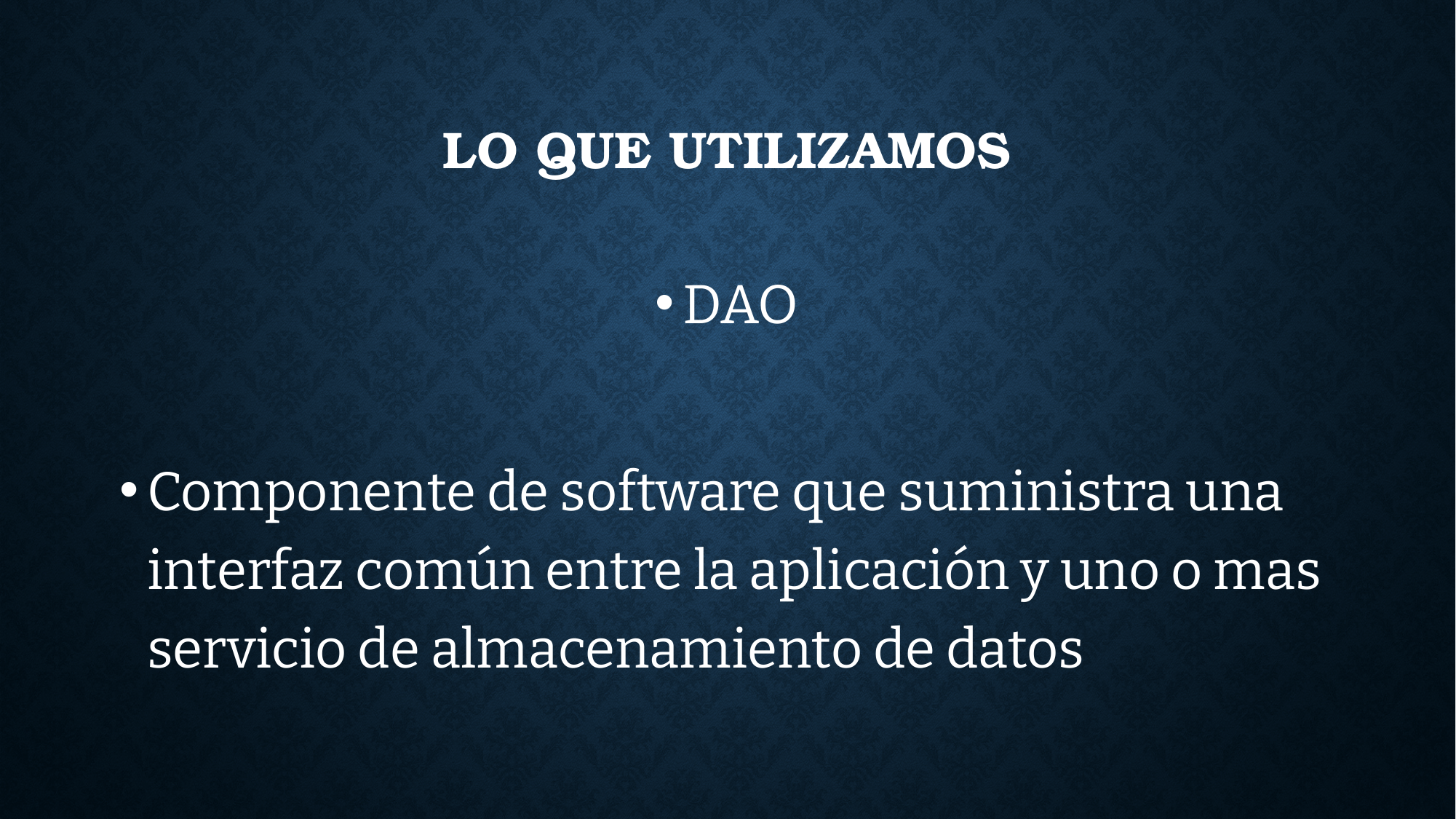

# Lo que utilizamos
DAO

Componente de software que suministra una interfaz común entre la aplicación y uno o mas servicio de almacenamiento de datos